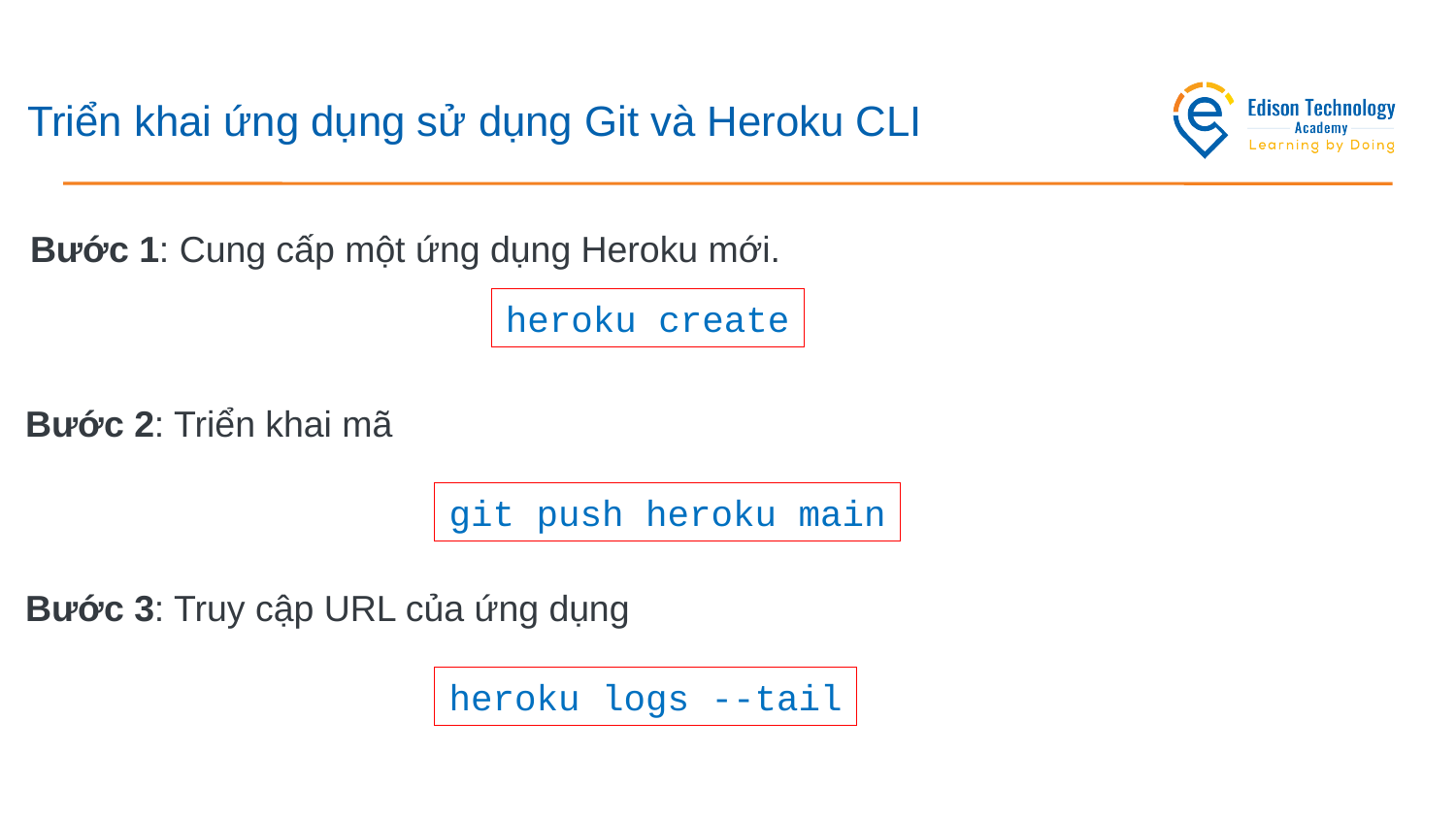

# Triển khai ứng dụng sử dụng Git và Heroku CLI
Bước 1: Cung cấp một ứng dụng Heroku mới.
heroku create
Bước 2: Triển khai mã
git push heroku main
Bước 3: Truy cập URL của ứng dụng
heroku logs --tail